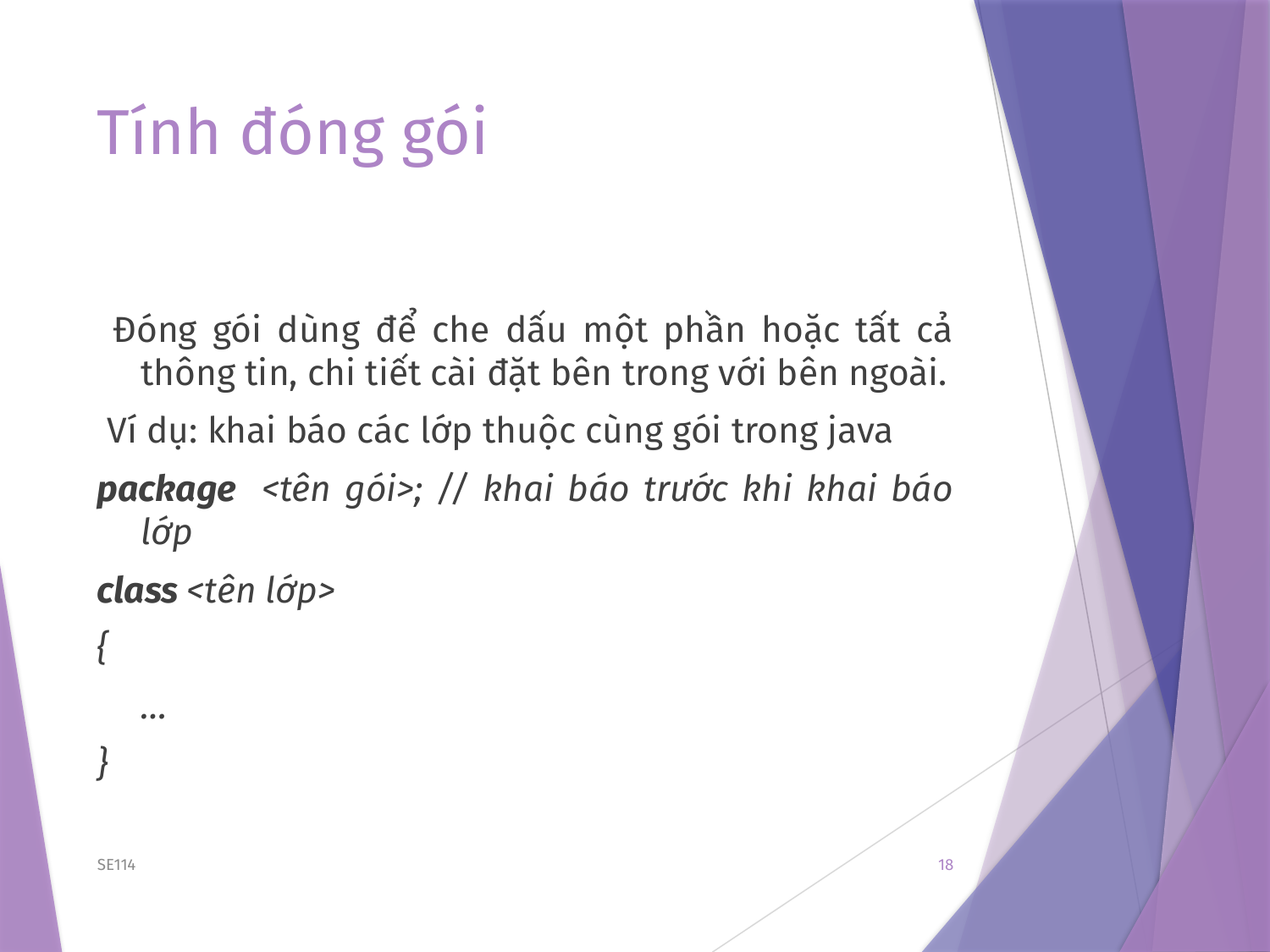

# Tính đóng gói
 Đóng gói dùng để che dấu một phần hoặc tất cả thông tin, chi tiết cài đặt bên trong với bên ngoài.
 Ví dụ: khai báo các lớp thuộc cùng gói trong java
package  <tên gói>; // khai báo trước khi khai báo lớp
class <tên lớp>
{
	…
}

SE114
18